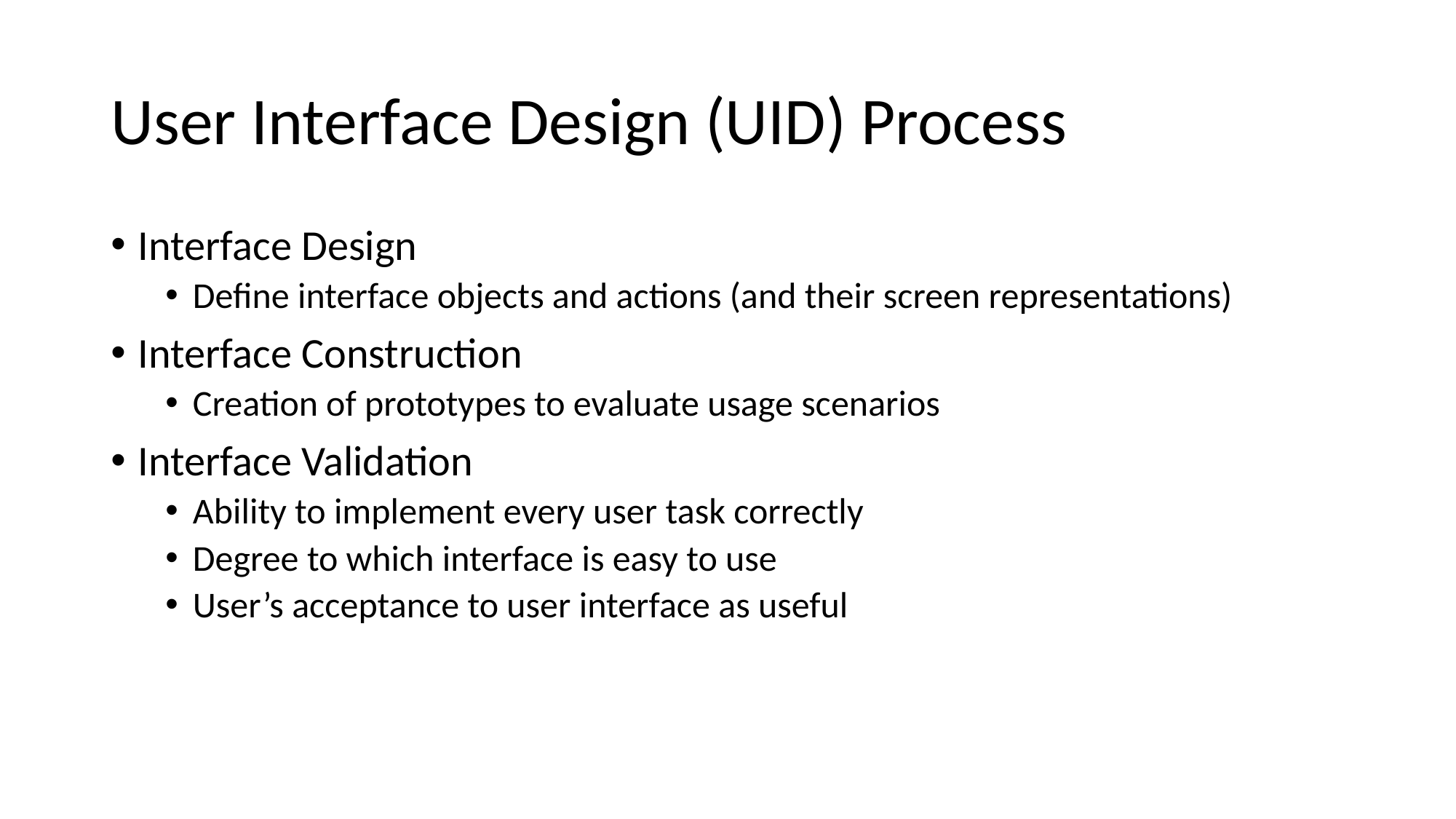

# User Interface Design (UID) Process
Interface Design
Define interface objects and actions (and their screen representations)
Interface Construction
Creation of prototypes to evaluate usage scenarios
Interface Validation
Ability to implement every user task correctly
Degree to which interface is easy to use
User’s acceptance to user interface as useful